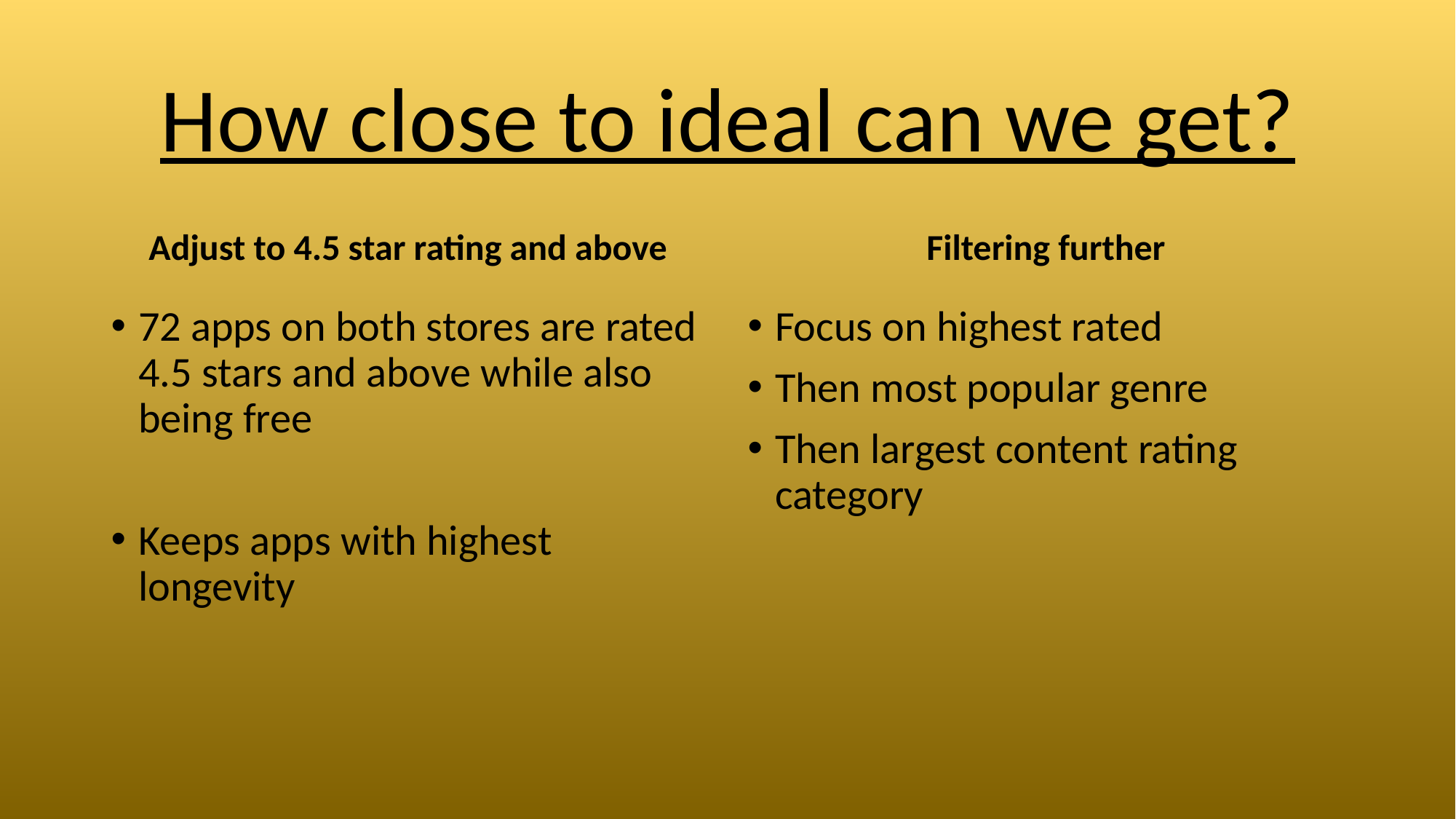

# How close to ideal can we get?
Adjust to 4.5 star rating and above
Filtering further
72 apps on both stores are rated 4.5 stars and above while also being free

Keeps apps with highest longevity

Focus on highest rated
Then most popular genre
Then largest content rating category